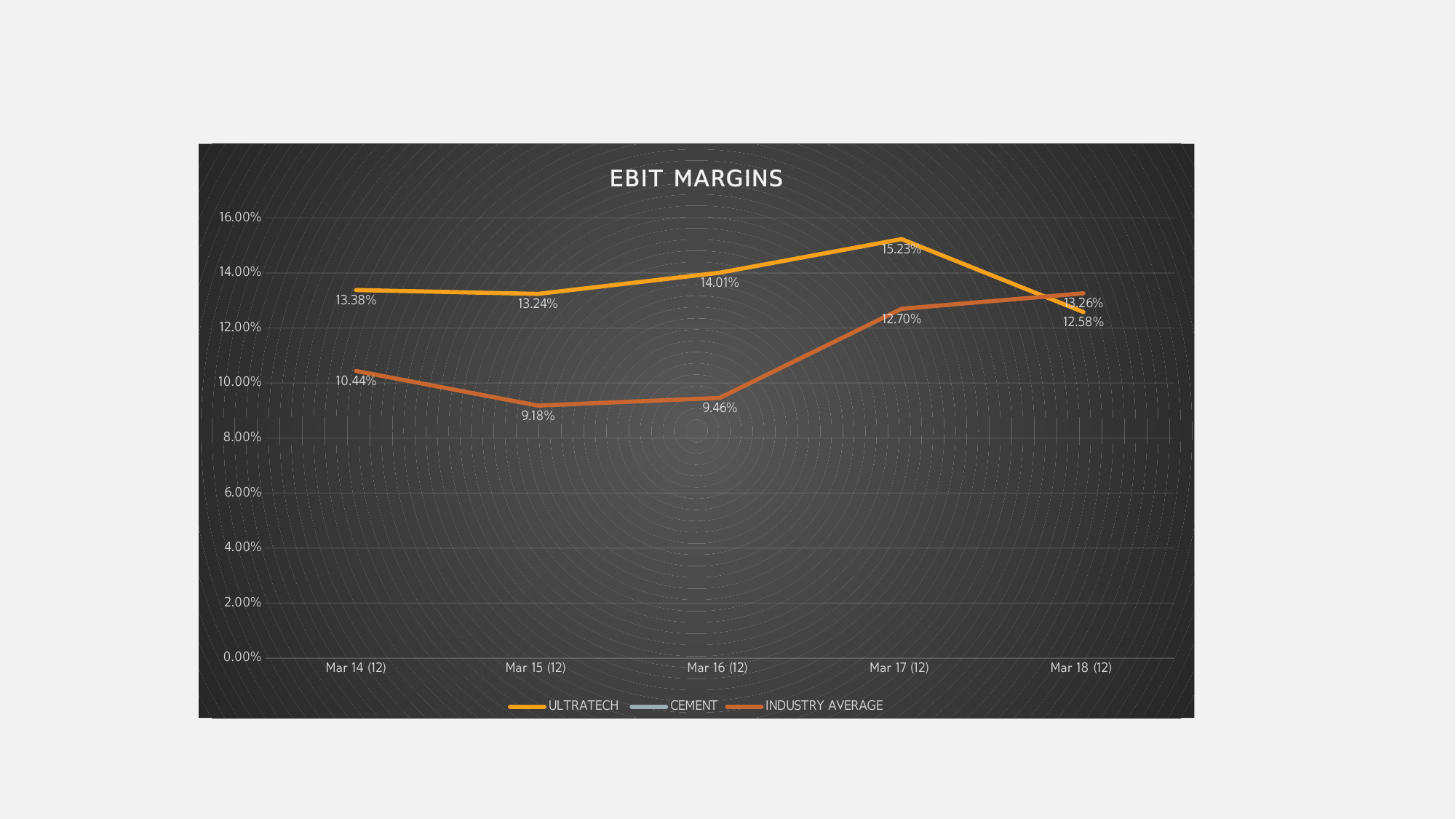

### Chart: EBIT MARGINS

| Category | ULTRATECH  | CEMENT | INDUSTRY AVERAGE |
|---|---|---|---|
| Mar 14 (12) | 0.1338 | None | 0.1044 |
| Mar 15 (12)  | 0.1324 | None | 0.0918 |
| Mar 16 (12)  | 0.1401 | None | 0.0946 |
| Mar 17 (12)  | 0.1523 | None | 0.127 |
| Mar 18 (12)  | 0.1258 | None | 0.1326 |